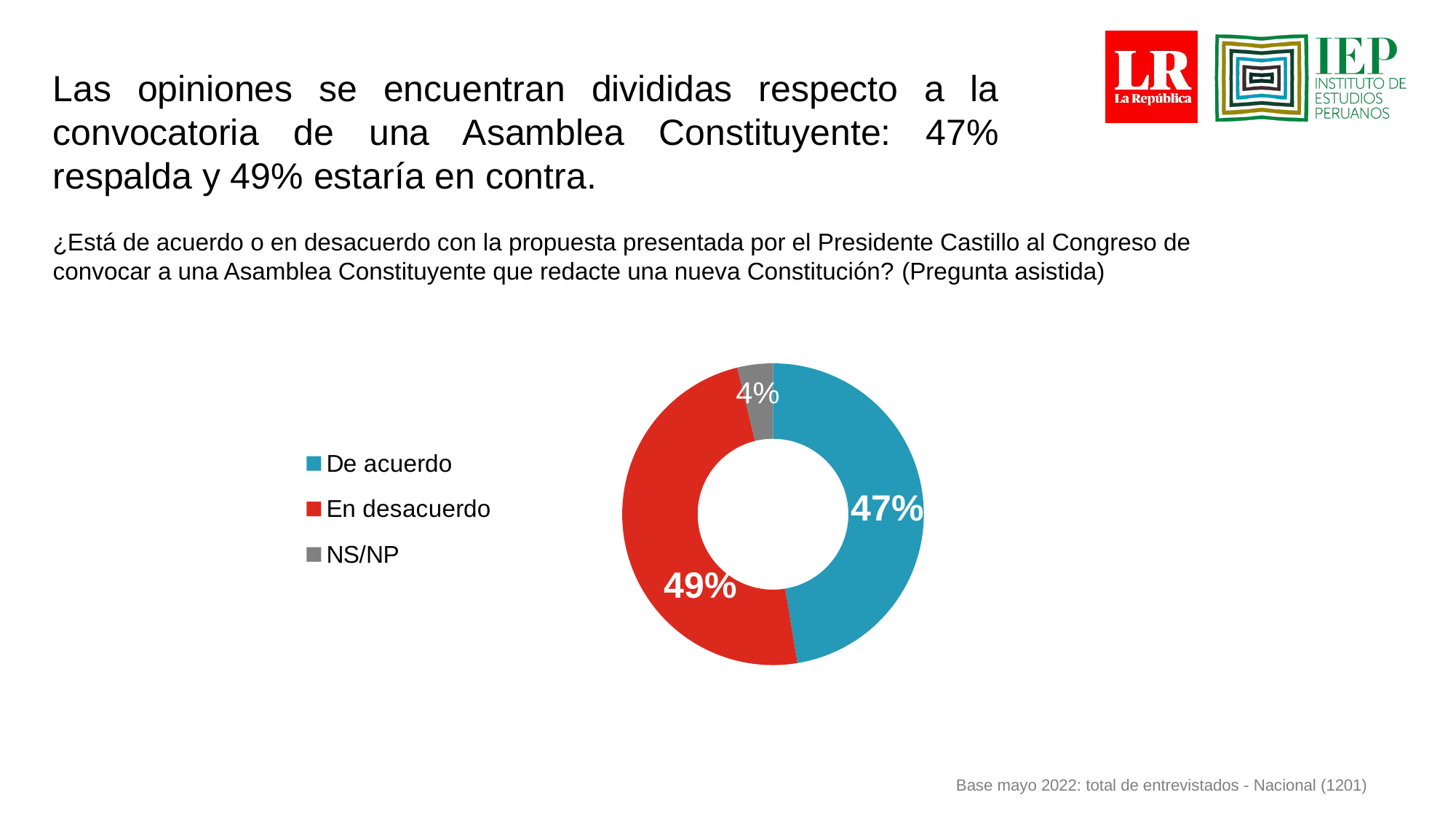

Las opiniones se encuentran divididas respecto a la convocatoria de una Asamblea Constituyente: 47% respalda y 49% estaría en contra.
¿Está de acuerdo o en desacuerdo con la propuesta presentada por el Presidente Castillo al Congreso de convocar a una Asamblea Constituyente que redacte una nueva Constitución? (Pregunta asistida)

### Chart

| Category |  |
|---|---|
| De acuerdo | 0.474 |
| En desacuerdo | 0.488 |
| NS/NP | 0.038 |